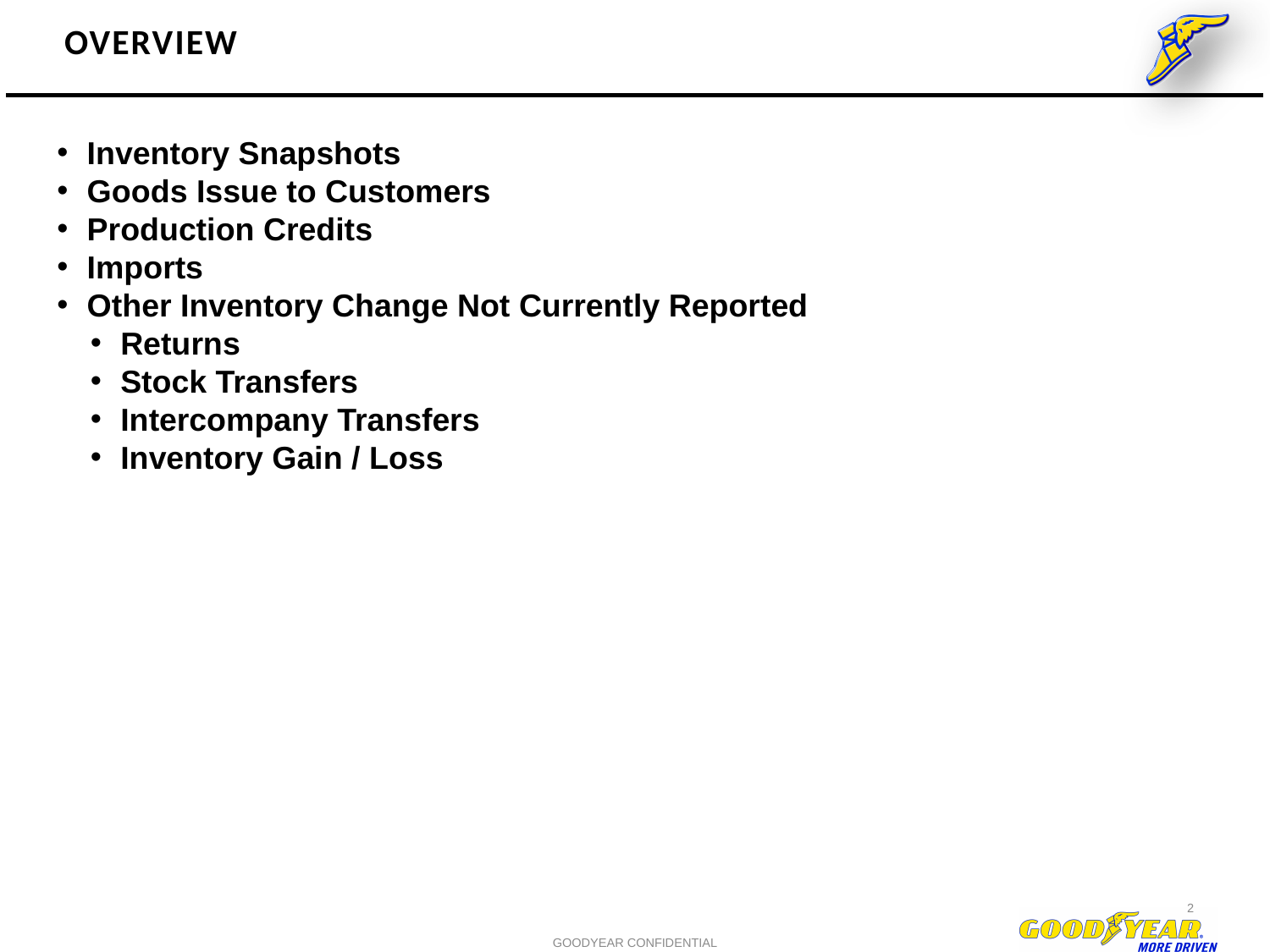

# Overview
Inventory Snapshots
Goods Issue to Customers
Production Credits
Imports
Other Inventory Change Not Currently Reported
Returns
Stock Transfers
Intercompany Transfers
Inventory Gain / Loss
2